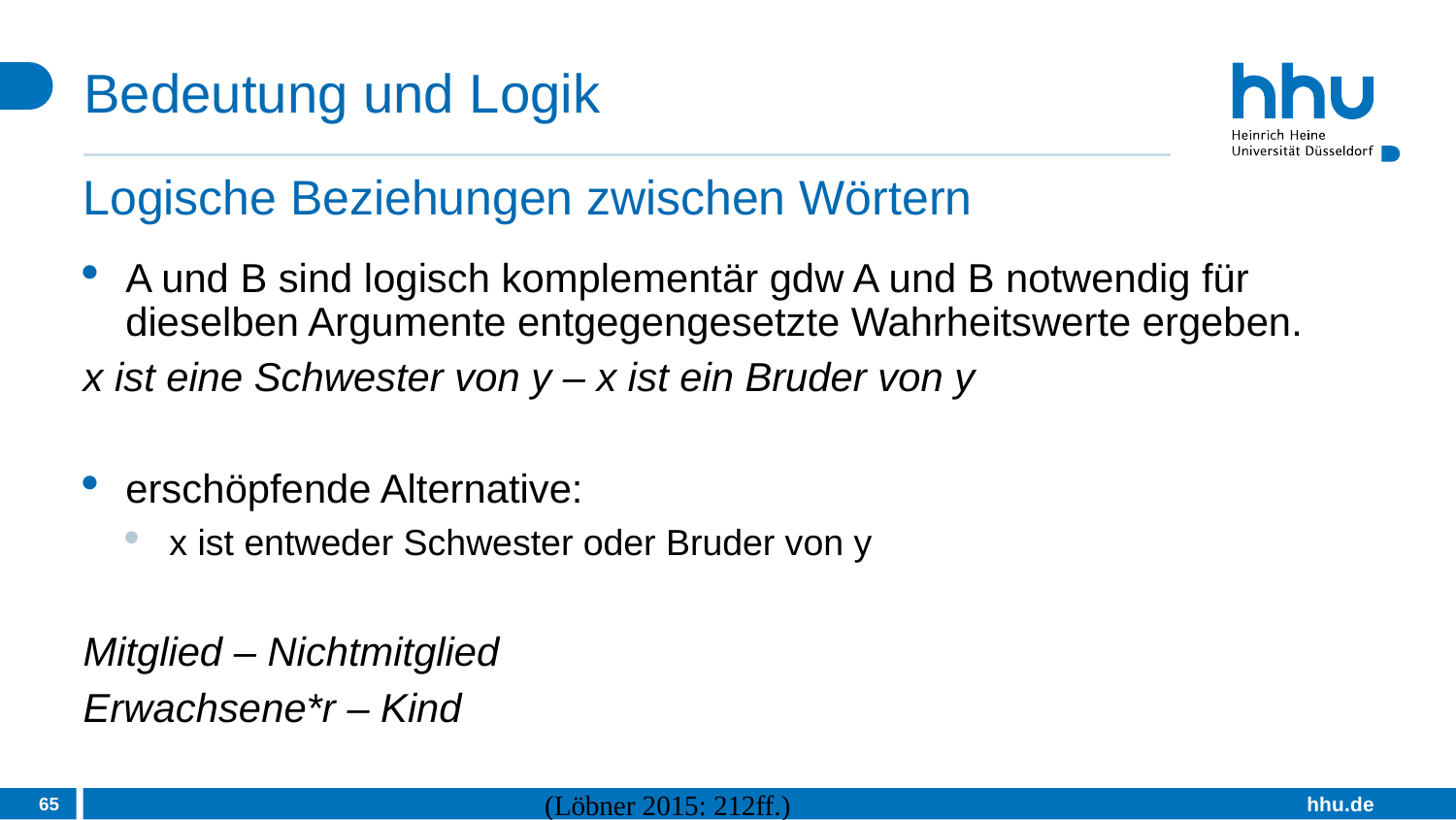

# Bedeutung und Logik
Logische Beziehungen zwischen Wörtern
A und B sind logisch komplementär gdw A und B notwendig für dieselben Argumente entgegengesetzte Wahrheitswerte ergeben.
x ist eine Schwester von y – x ist ein Bruder von y

erschöpfende Alternative:
x ist entweder Schwester oder Bruder von y

Mitglied – Nichtmitglied
Erwachsene*r – Kind

65
(Löbner 2015: 212ff.)